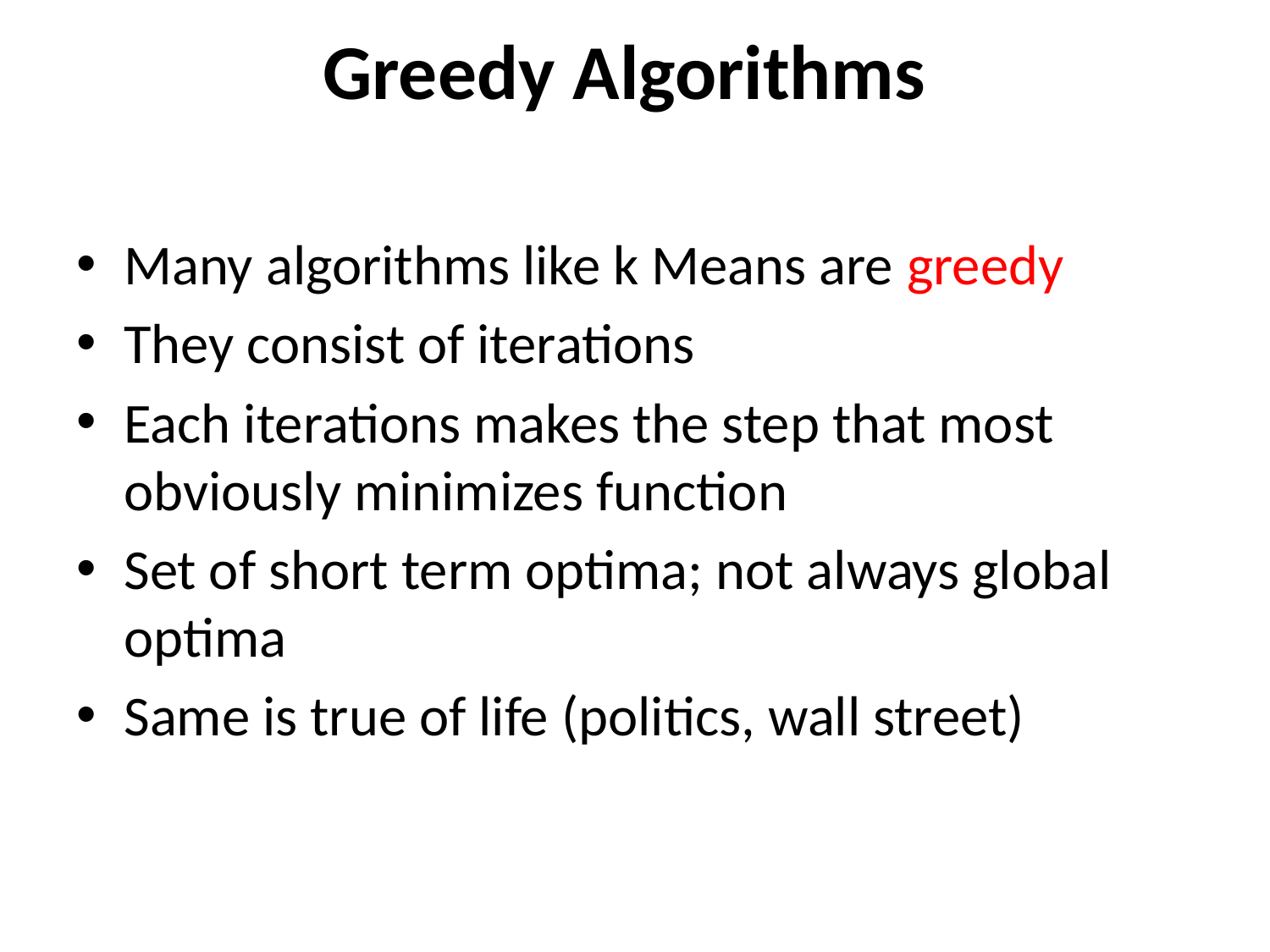

# Greedy Algorithms
Many algorithms like k Means are greedy
They consist of iterations
Each iterations makes the step that most obviously minimizes function
Set of short term optima; not always global optima
Same is true of life (politics, wall street)